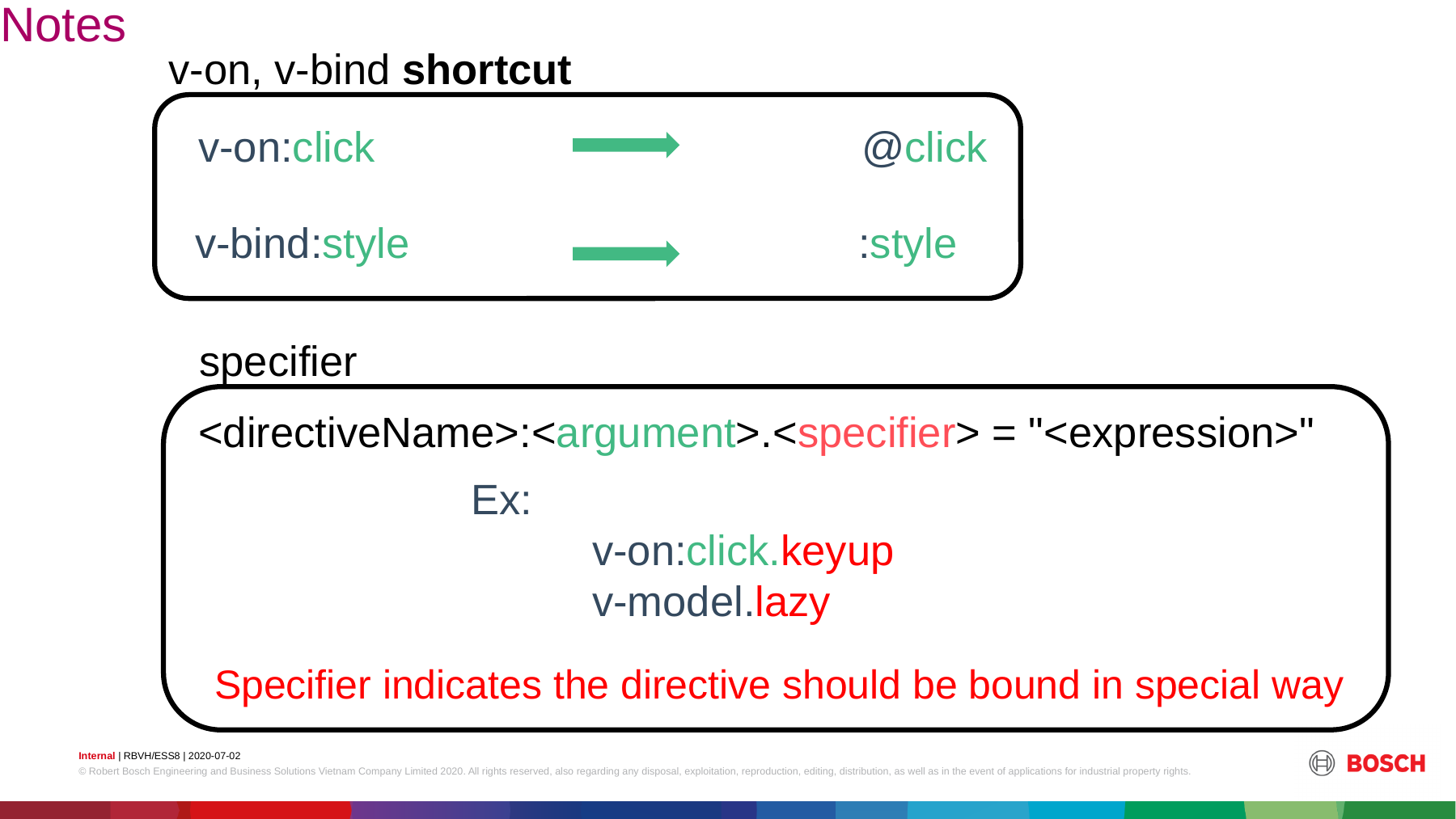

Notes
v-on, v-bind shortcut

v-on:click
@click

v-bind:style
:style

specifier

<directiveName>:<argument>.<specifier> = "<expression>"
Ex:
	v-on:click.keyup
	v-model.lazy

Specifier indicates the directive should be bound in special way